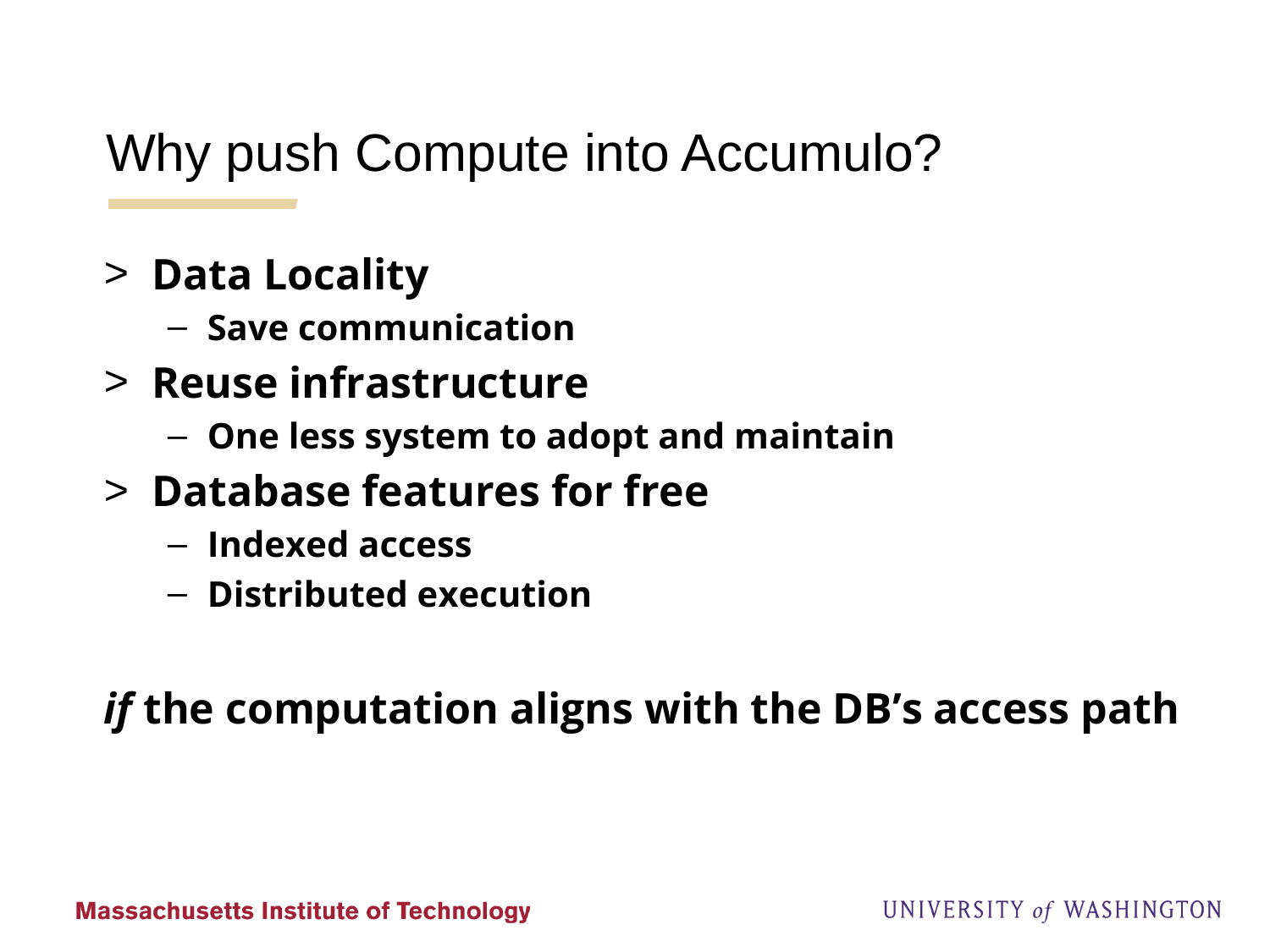

Why push Compute into Accumulo?
Data Locality
Save communication
Reuse infrastructure
One less system to adopt and maintain
Database features for free
Indexed access
Distributed execution

if the computation aligns with the DB’s access path